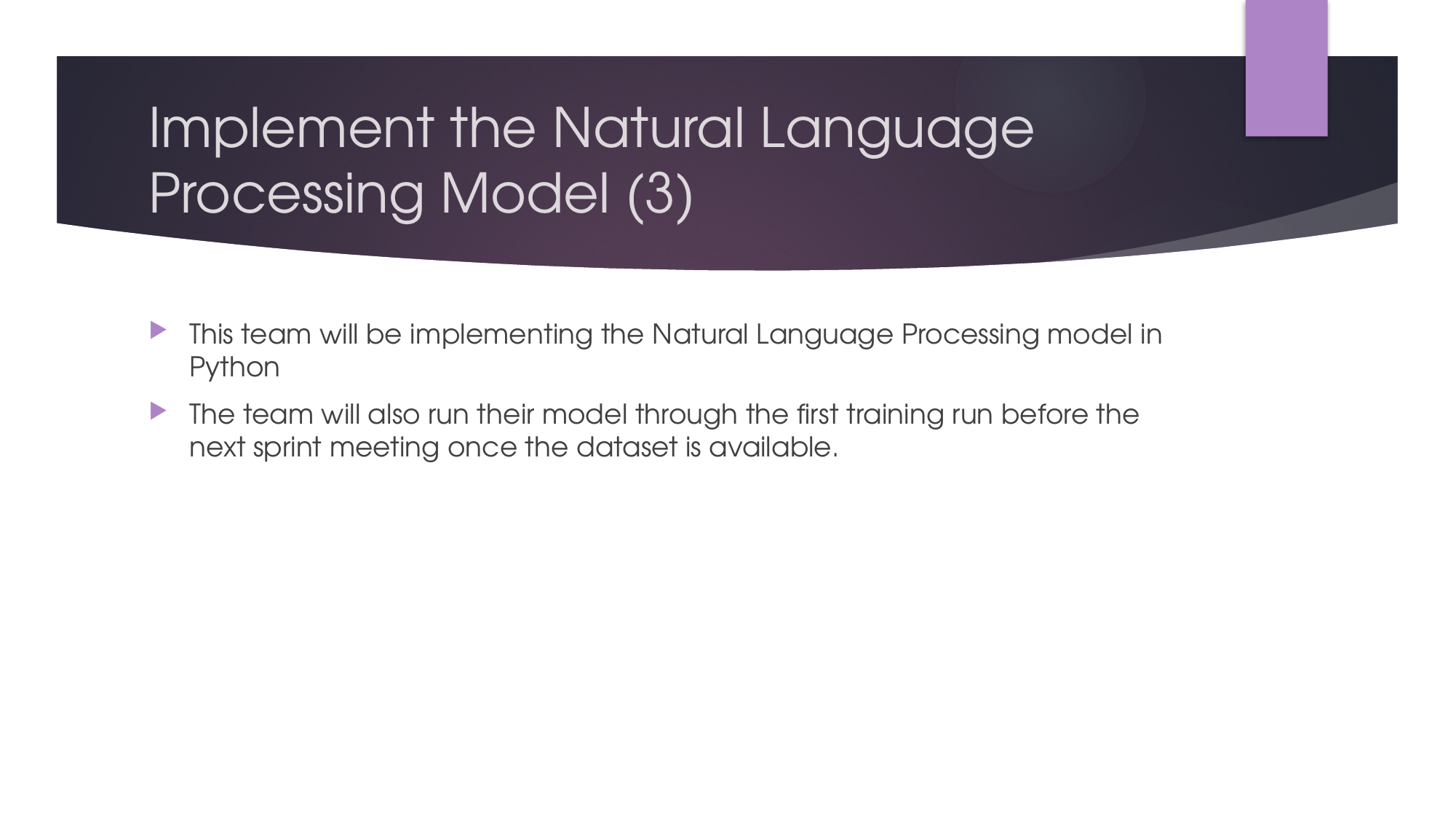

# Implement the Natural Language Processing Model (3)
This team will be implementing the Natural Language Processing model in Python
The team will also run their model through the first training run before the next sprint meeting once the dataset is available.